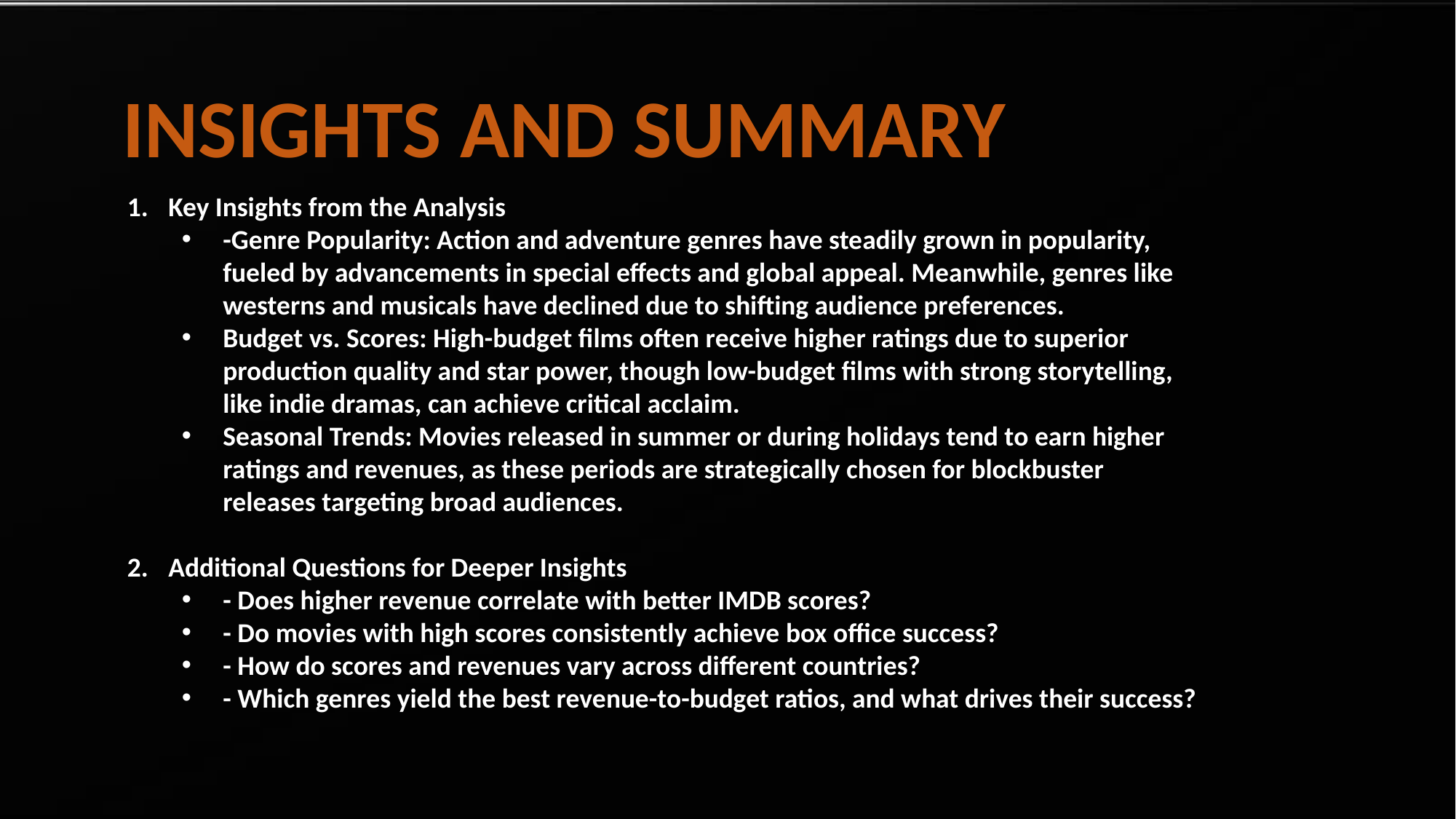

INSIGHTS AND SUMMARY
Key Insights from the Analysis
-Genre Popularity: Action and adventure genres have steadily grown in popularity, fueled by advancements in special effects and global appeal. Meanwhile, genres like westerns and musicals have declined due to shifting audience preferences.
Budget vs. Scores: High-budget films often receive higher ratings due to superior production quality and star power, though low-budget films with strong storytelling, like indie dramas, can achieve critical acclaim.
Seasonal Trends: Movies released in summer or during holidays tend to earn higher ratings and revenues, as these periods are strategically chosen for blockbuster releases targeting broad audiences.

Additional Questions for Deeper Insights
- Does higher revenue correlate with better IMDB scores?
- Do movies with high scores consistently achieve box office success?
- How do scores and revenues vary across different countries?
- Which genres yield the best revenue-to-budget ratios, and what drives their success?